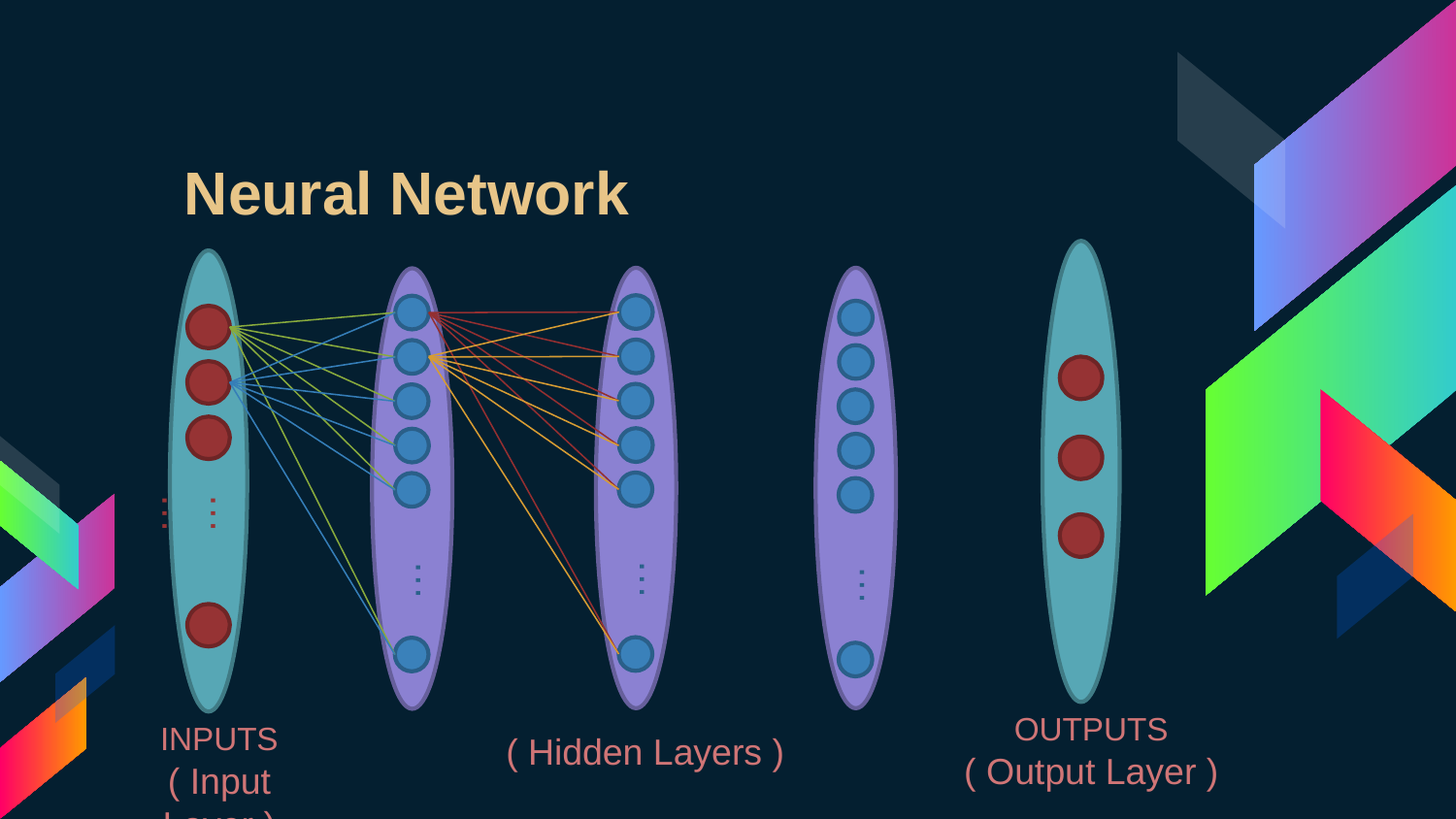

# Neural Network

OUTPUTS
( Output Layer )

… …
INPUTS
( Input Layer )

…

…

…

( Hidden Layers )